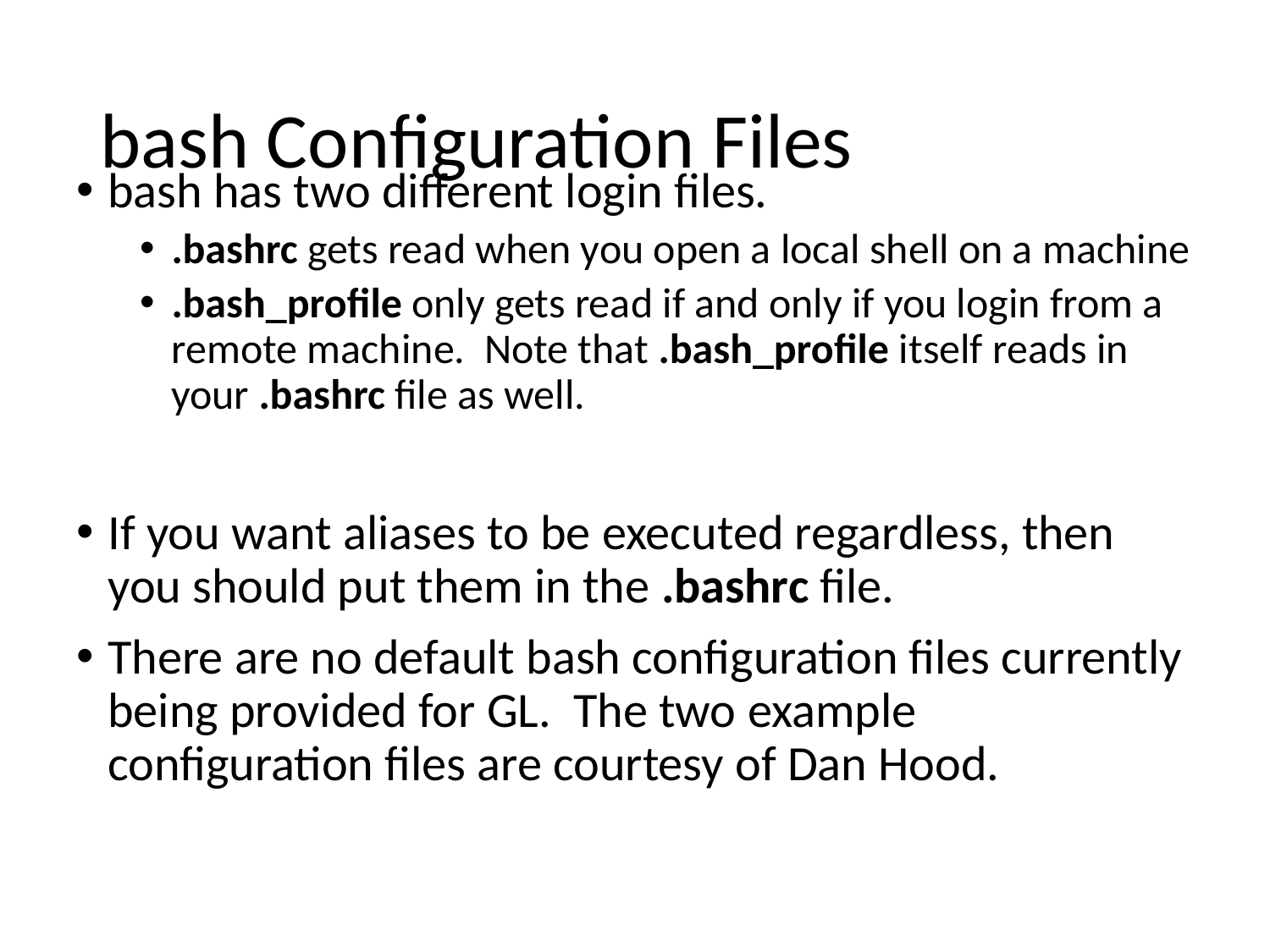

# bash Configuration Files
bash has two different login files.
.bashrc gets read when you open a local shell on a machine
.bash_profile only gets read if and only if you login from a remote machine.  Note that .bash_profile itself reads in your .bashrc file as well.

If you want aliases to be executed regardless, then you should put them in the .bashrc file.
There are no default bash configuration files currently being provided for GL.  The two example configuration files are courtesy of Dan Hood.